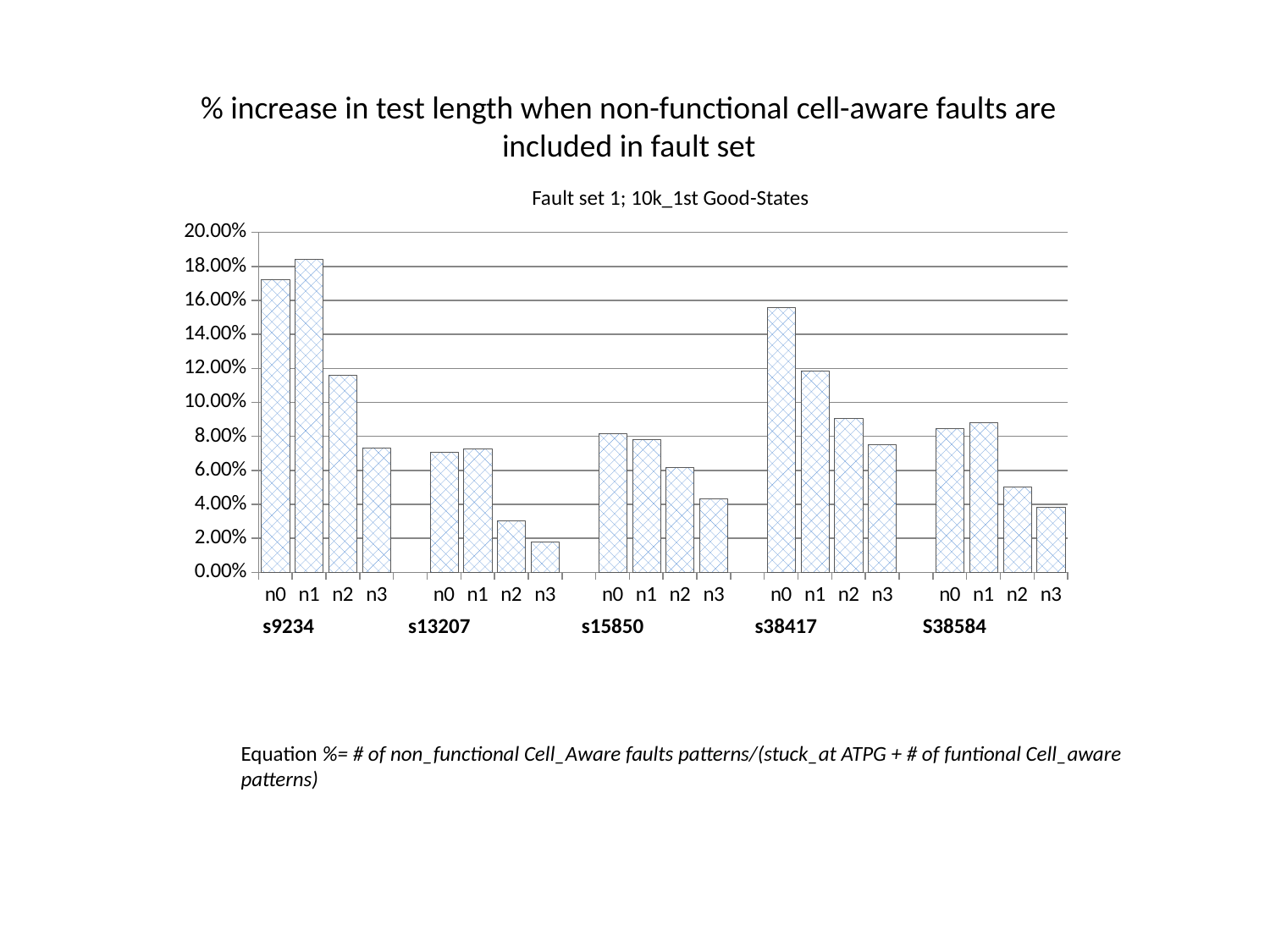

% increase in test length when non-functional cell-aware faults are included in fault set

### Chart

| Category | % increase by Non-functionality |
|---|---|
| n0 | 0.172549019607843 |
| n1 | 0.184313725490196 |
| n2 | 0.116216216216216 |
| n3 | 0.073469387755102 |
|  | None |
| n0 | 0.0707692307692308 |
| n1 | 0.0727272727272727 |
| n2 | 0.0303571428571429 |
| n3 | 0.0177215189873418 |
|  | None |
| n0 | 0.0818181818181818 |
| n1 | 0.0782608695652174 |
| n2 | 0.0617283950617284 |
| n3 | 0.0431654676258993 |
|  | None |
| n0 | 0.155660377358491 |
| n1 | 0.118811881188119 |
| n2 | 0.090566037735849 |
| n3 | 0.0750750750750751 |
|  | None |
| n0 | 0.0846774193548387 |
| n1 | 0.088 |
| n2 | 0.0501392757660167 |
| n3 | 0.0382978723404255 |
Fault set 1; 10k_1st Good-States
s9234
s13207
s15850
s38417
S38584
Equation %= # of non_functional Cell_Aware faults patterns/(stuck_at ATPG + # of funtional Cell_aware patterns)